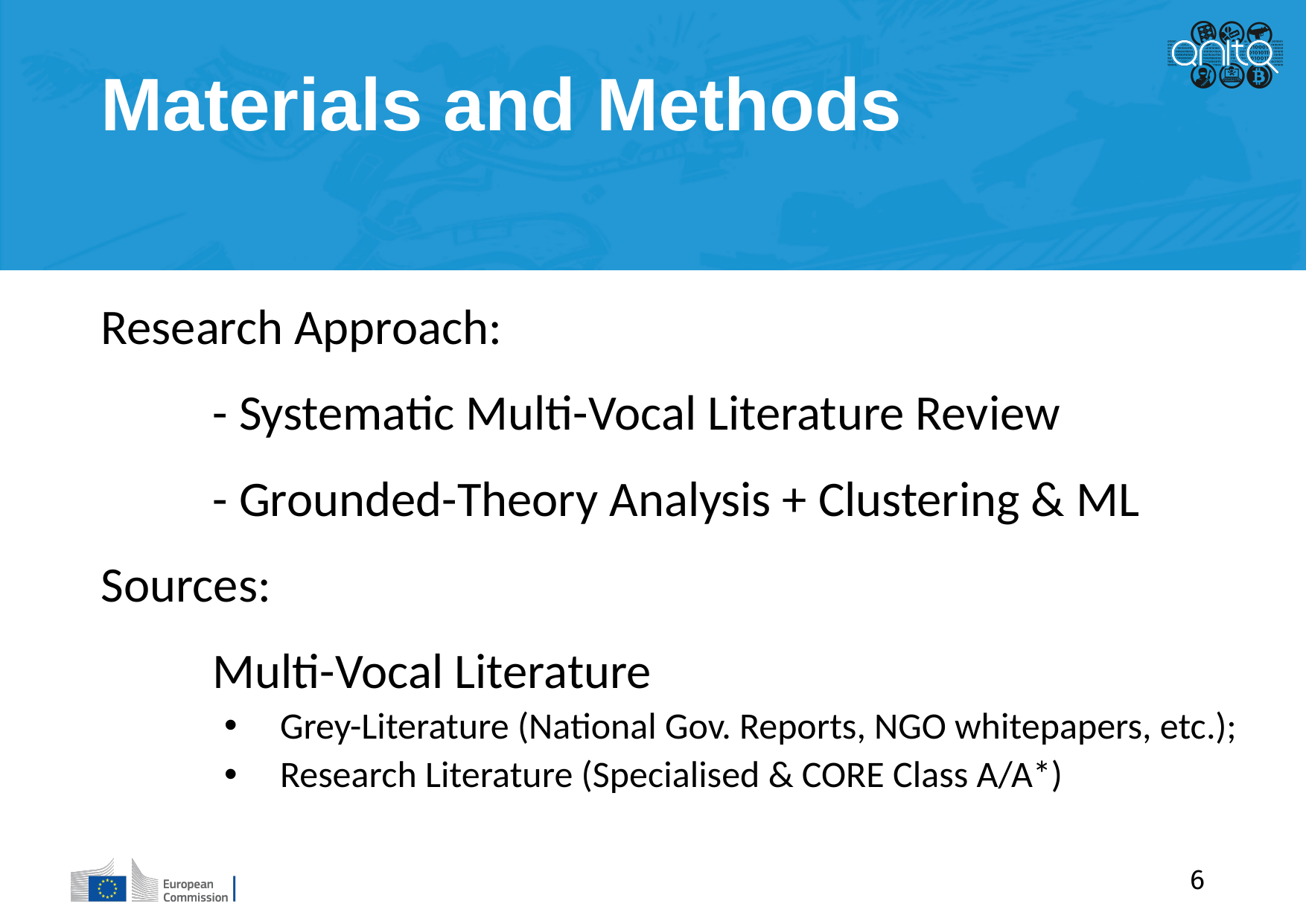

Materials and Methods
Research Approach:
	- Systematic Multi-Vocal Literature Review
	- Grounded-Theory Analysis + Clustering & ML
Sources:
	Multi-Vocal Literature
Grey-Literature (National Gov. Reports, NGO whitepapers, etc.);
Research Literature (Specialised & CORE Class A/A*)
6